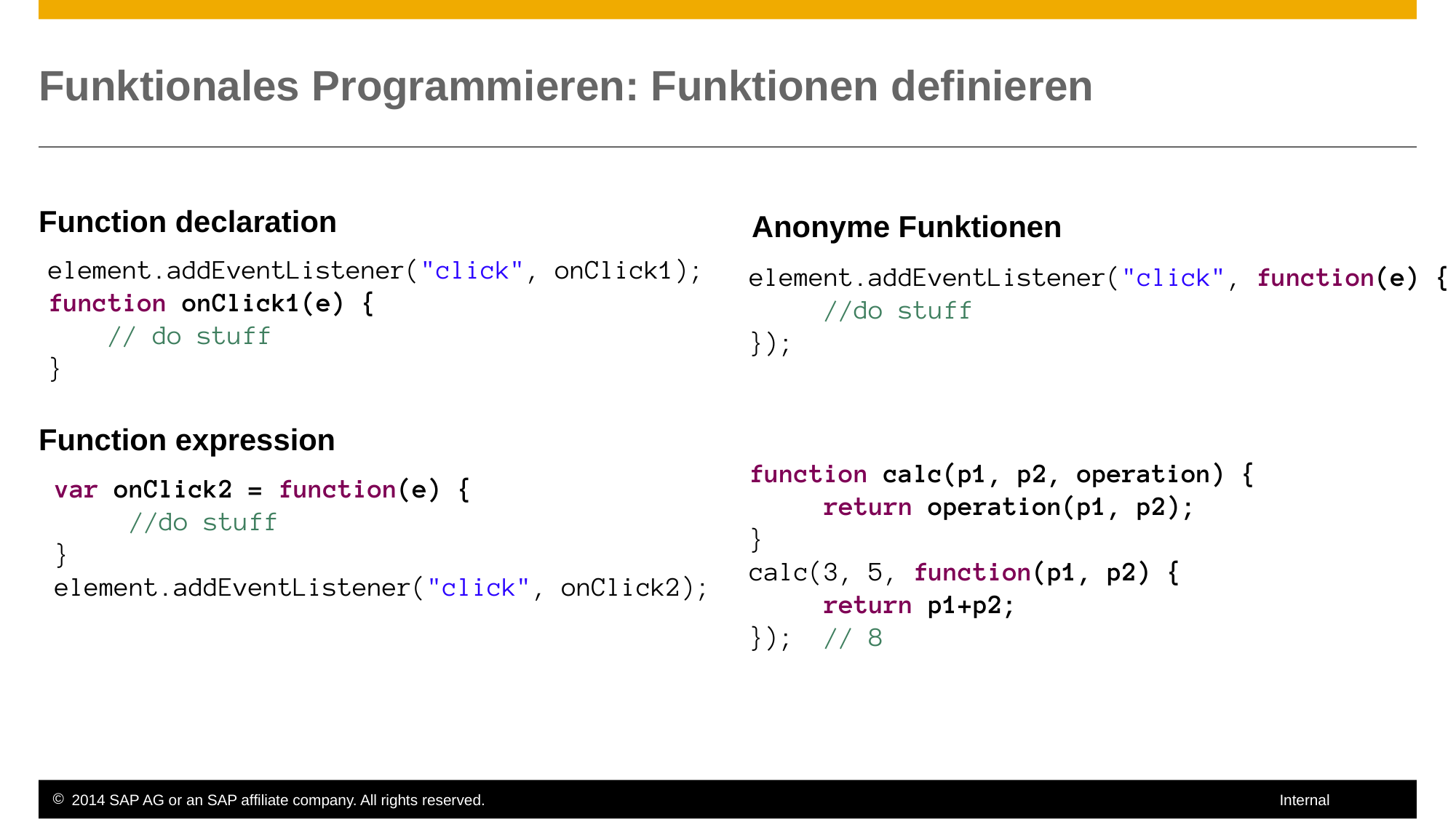

# Funktionales Programmieren: Funktionen definieren
Function declaration

Function expression
Anonyme Funktionen

element.addEventListener("click", onClick1);
function onClick1(e) {
    // do stuff
}
element.addEventListener("click", function(e) {
     //do stuff
});

function calc(p1, p2, operation) {
     return operation(p1, p2);
}
calc(3, 5, function(p1, p2) {
     return p1+p2;
});  // 8

var onClick2 = function(e) {
     //do stuff
}
element.addEventListener("click", onClick2);